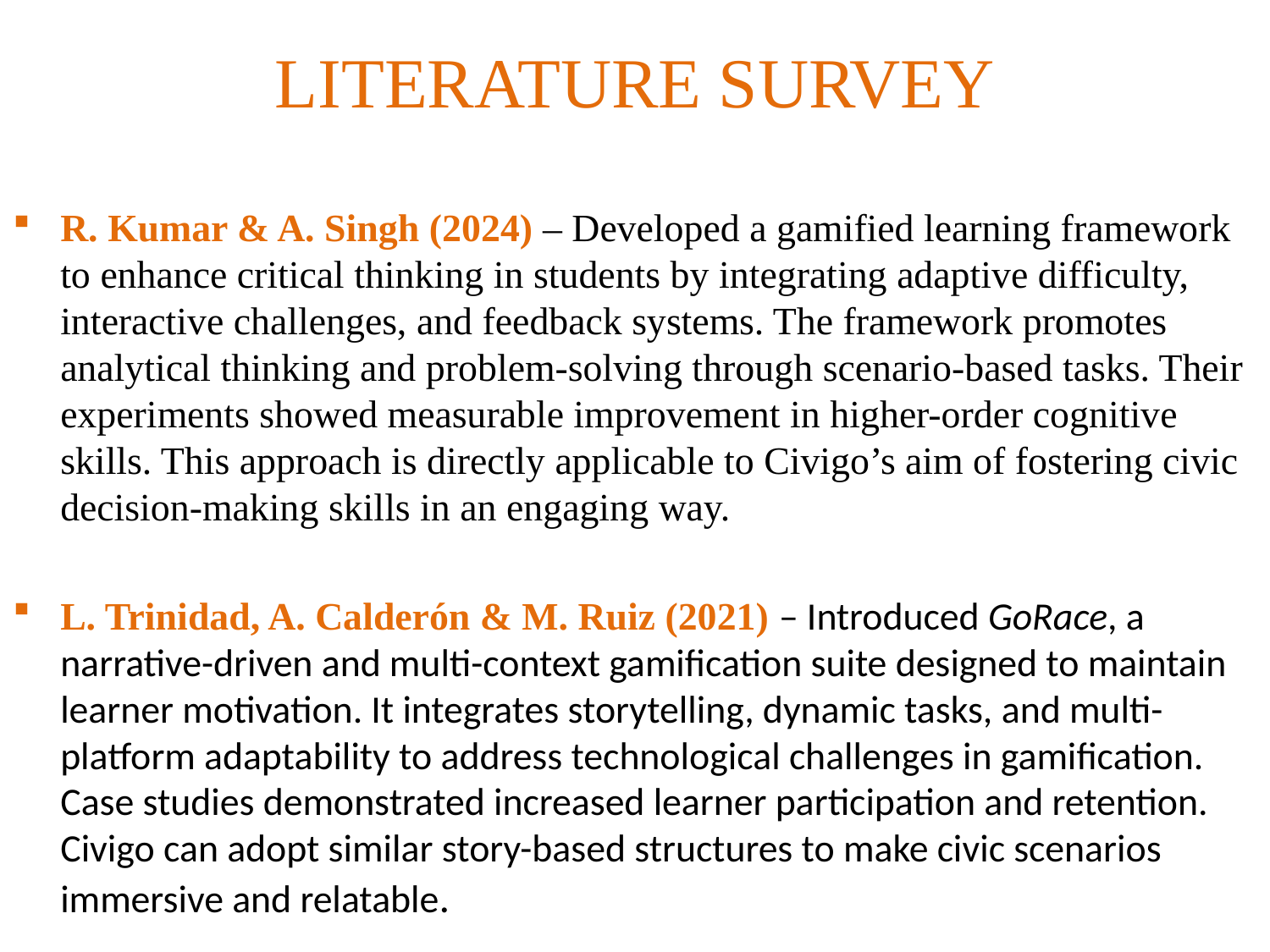

# LITERATURE SURVEY
R. Kumar & A. Singh (2024) – Developed a gamified learning framework to enhance critical thinking in students by integrating adaptive difficulty, interactive challenges, and feedback systems. The framework promotes analytical thinking and problem-solving through scenario-based tasks. Their experiments showed measurable improvement in higher-order cognitive skills. This approach is directly applicable to Civigo’s aim of fostering civic decision-making skills in an engaging way.

L. Trinidad, A. Calderón & M. Ruiz (2021) – Introduced GoRace, a narrative-driven and multi-context gamification suite designed to maintain learner motivation. It integrates storytelling, dynamic tasks, and multi-platform adaptability to address technological challenges in gamification. Case studies demonstrated increased learner participation and retention. Civigo can adopt similar story-based structures to make civic scenarios immersive and relatable.